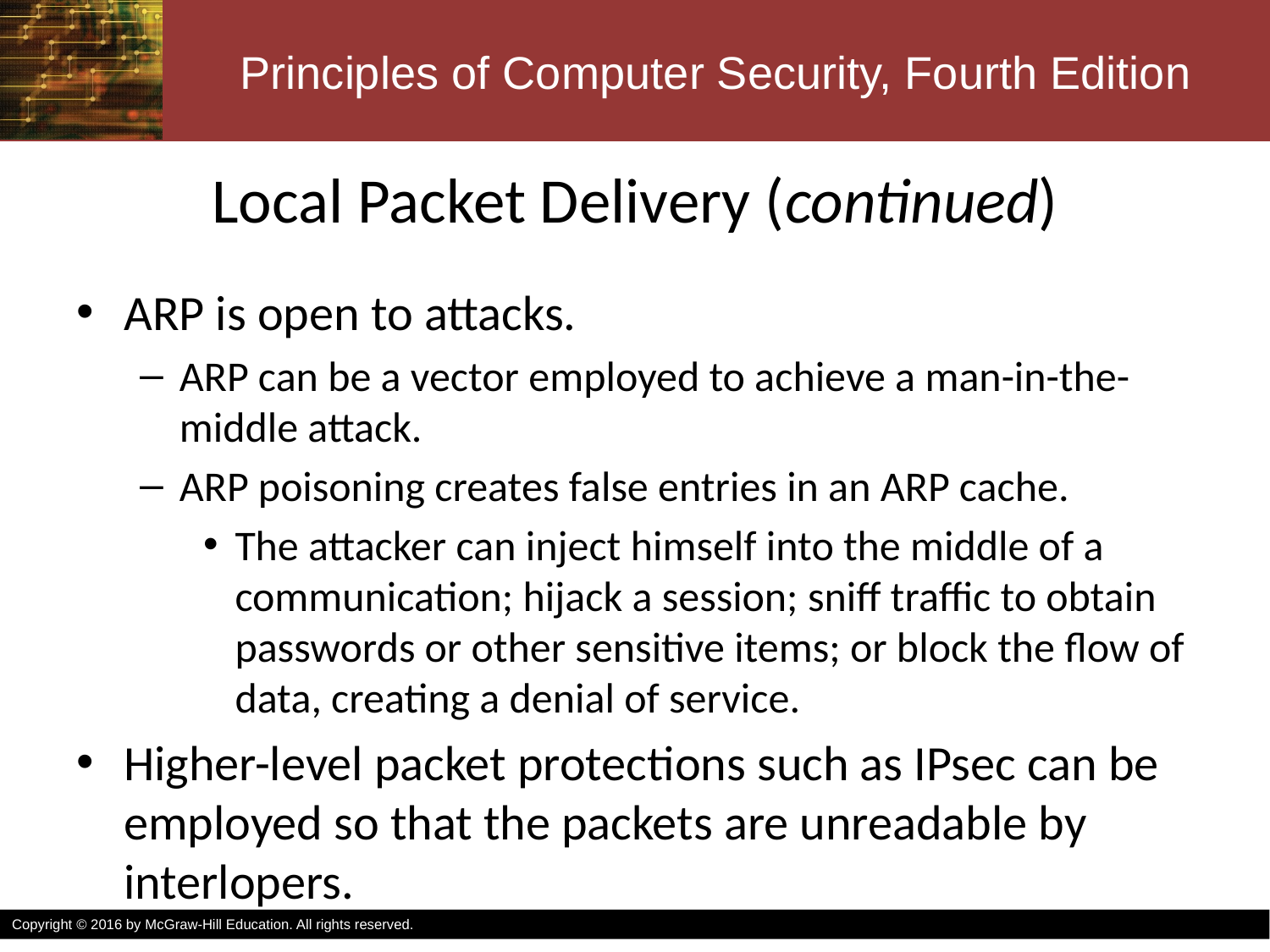

# Local Packet Delivery (continued)
ARP is open to attacks.
ARP can be a vector employed to achieve a man-in-the-middle attack.
ARP poisoning creates false entries in an ARP cache.
The attacker can inject himself into the middle of a communication; hijack a session; sniff traffic to obtain passwords or other sensitive items; or block the flow of data, creating a denial of service.
Higher-level packet protections such as IPsec can be employed so that the packets are unreadable by interlopers.